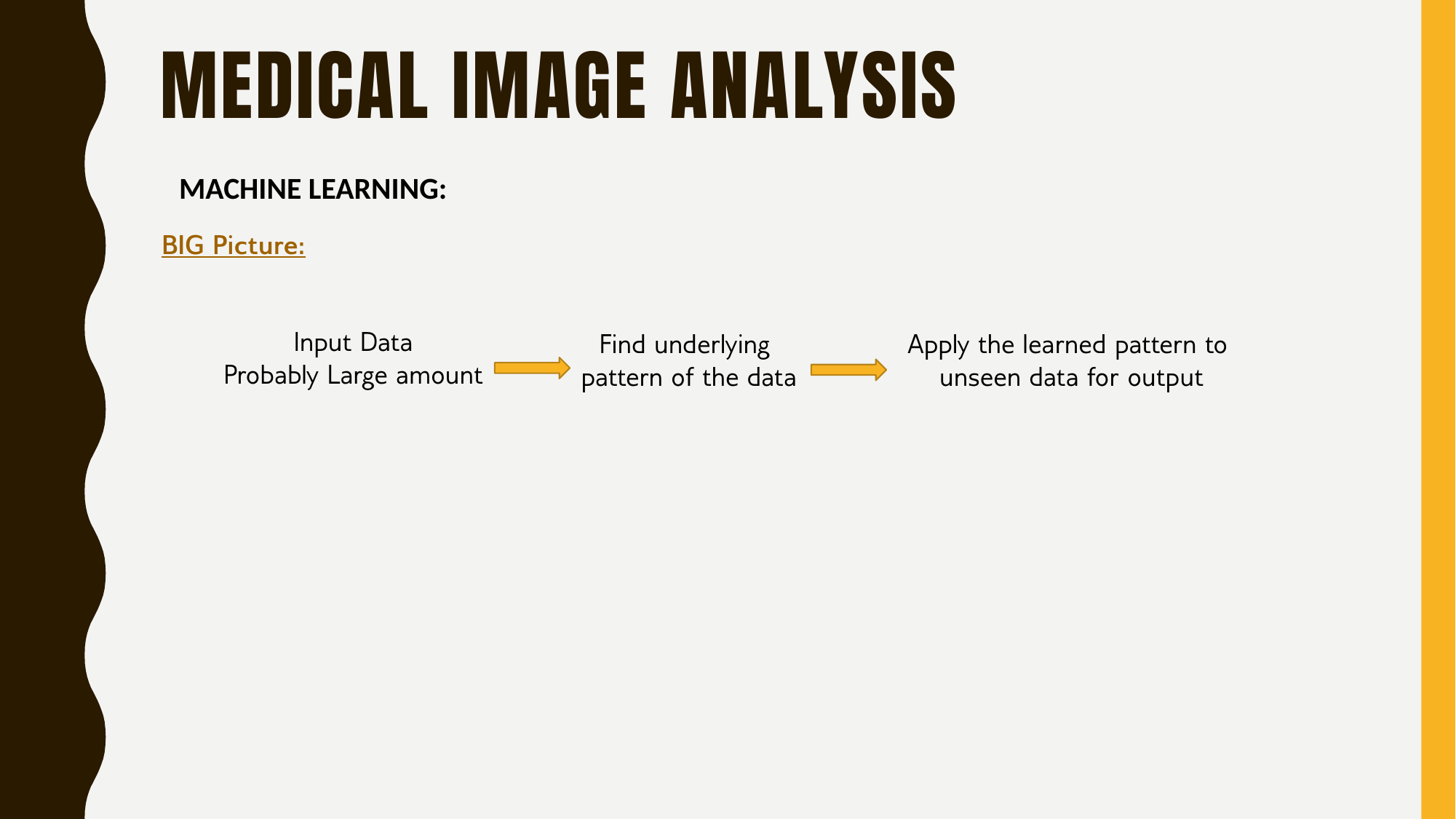

# medical Image Analysis
MACHINE LEARNING:
BIG Picture:

Input Data
Probably Large amount
Apply the learned pattern to
unseen data for output
Find underlying
pattern of the data